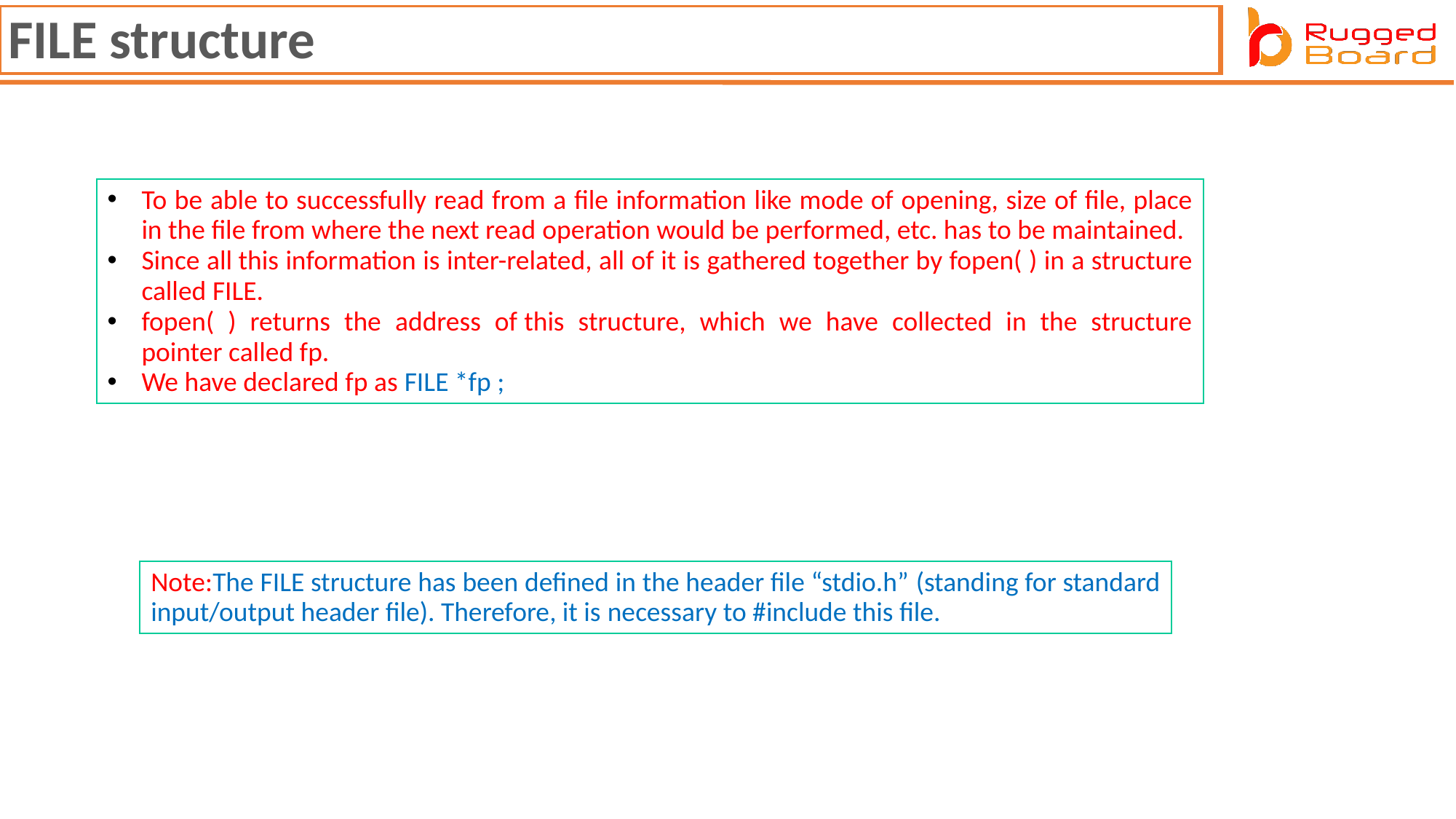

FILE structure
To be able to successfully read from a file information like mode of opening, size of file, place in the file from where the next read operation would be performed, etc. has to be maintained.
Since all this information is inter-related, all of it is gathered together by fopen( ) in a structure called FILE.
fopen( ) returns the address of this structure, which we have collected in the structure pointer called fp.
We have declared fp as FILE *fp ;
Note:The FILE structure has been defined in the header file “stdio.h” (standing for standard input/output header file). Therefore, it is necessary to #include this file.